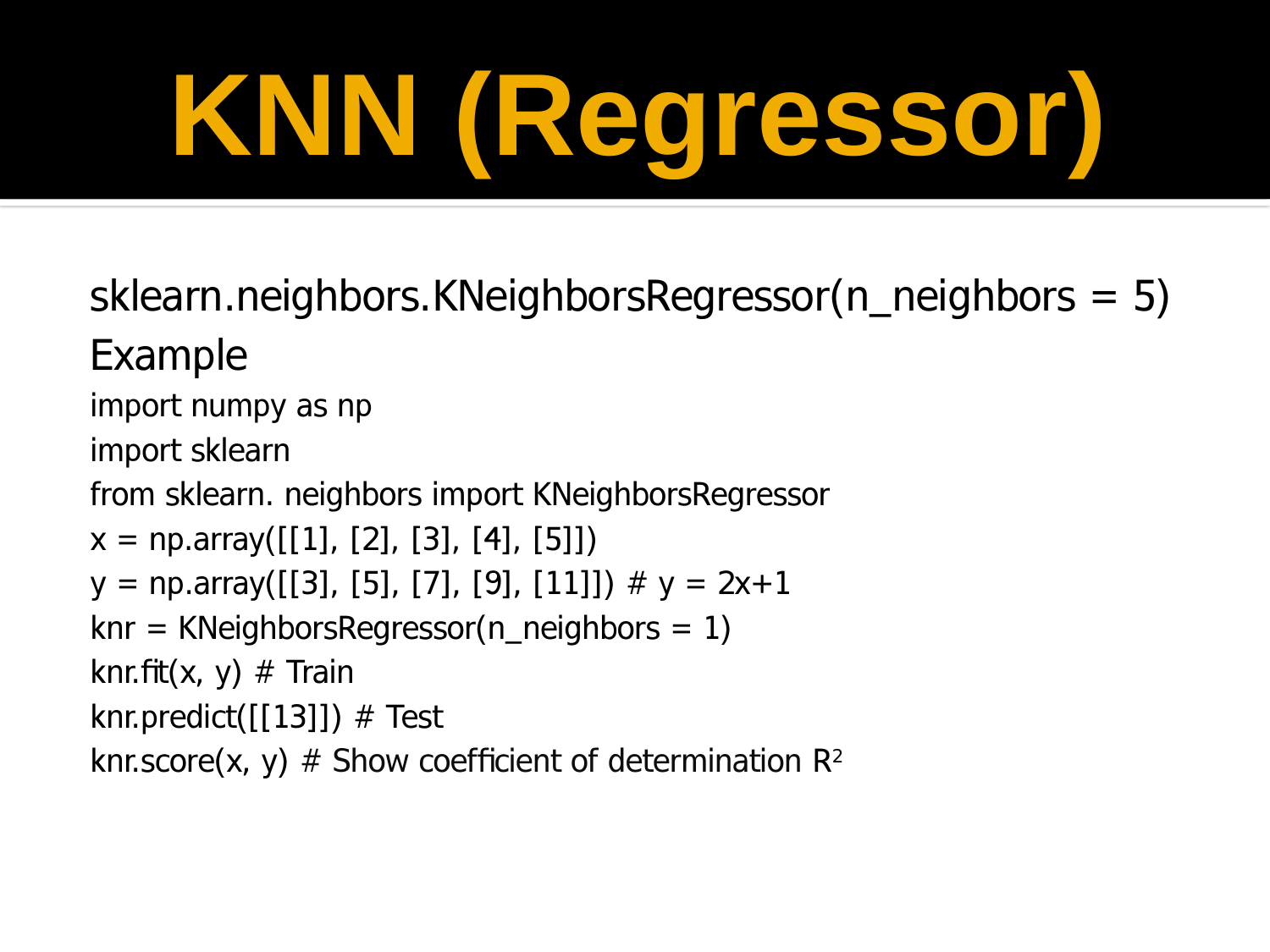

# KNN (Regressor)
sklearn.neighbors.KNeighborsRegressor(n_neighbors = 5)
Example
import numpy as np
import sklearn
from sklearn. neighbors import KNeighborsRegressor
x = np.array([[1], [2], [3], [4], [5]])
y = np.array([[3], [5], [7], [9], [11]]) # y = 2x+1
knr = KNeighborsRegressor(n_neighbors = 1)
knr.fit(x, y) # Train
knr.predict([[13]]) # Test
knr.score(x, y) # Show coefficient of determination R2